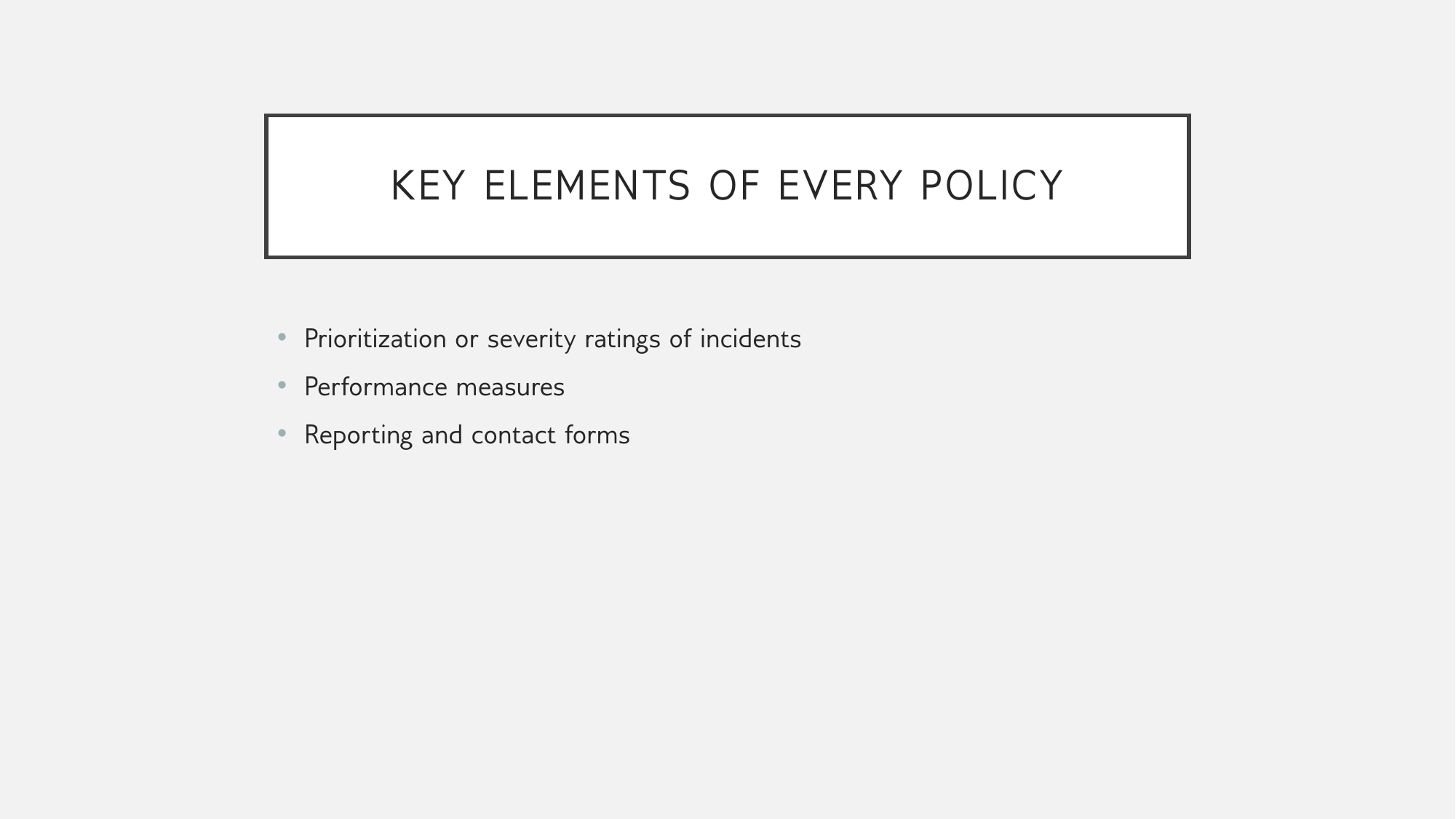

# Key elements of every policy
Prioritization or severity ratings of incidents
Performance measures
Reporting and contact forms